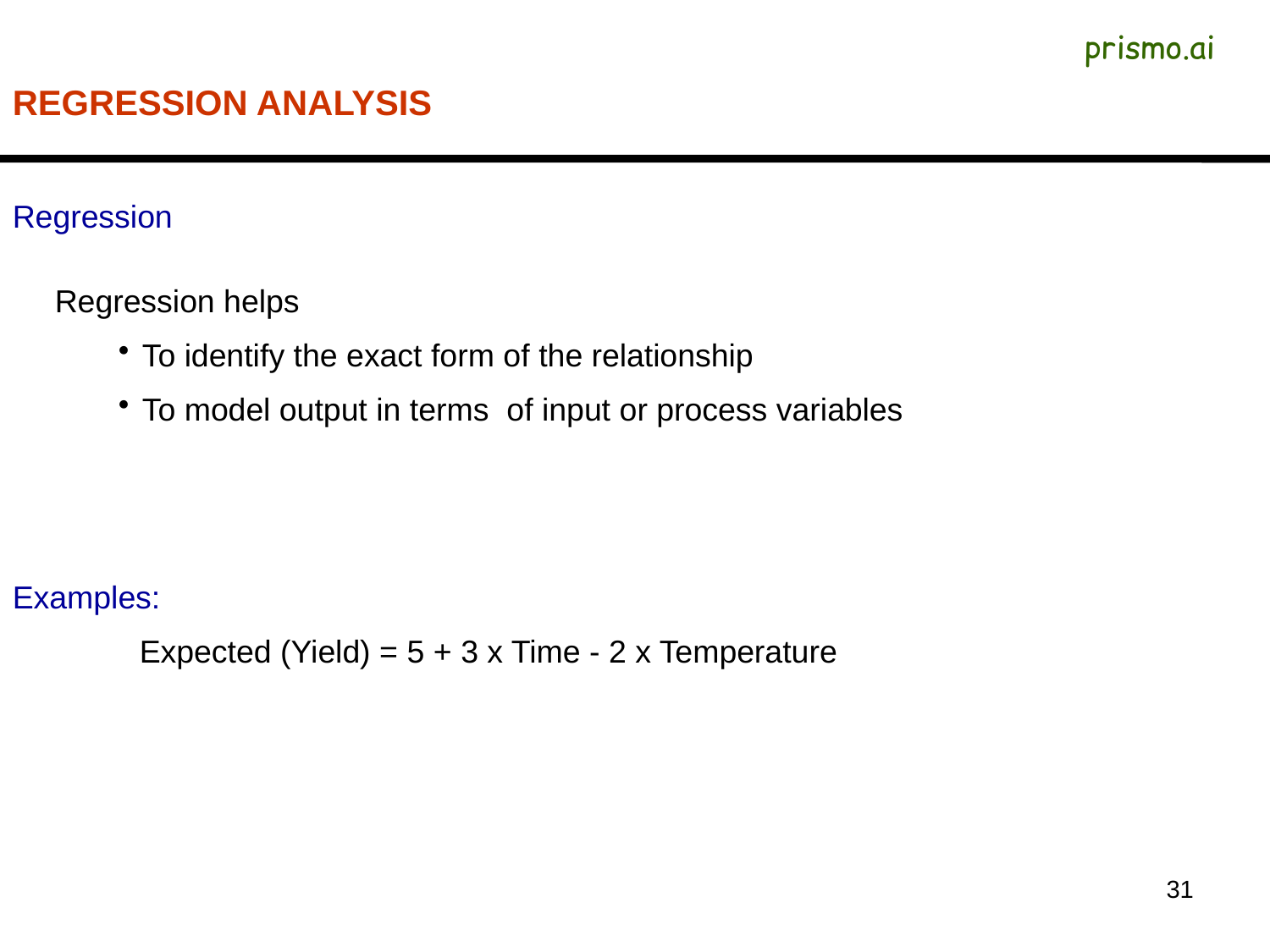

prismo.ai
REGRESSION ANALYSIS

Regression
Regression helps
To identify the exact form of the relationship
To model output in terms  of input or process variables
Examples:
	Expected (Yield) = 5 + 3 x Time - 2 x Temperature

31